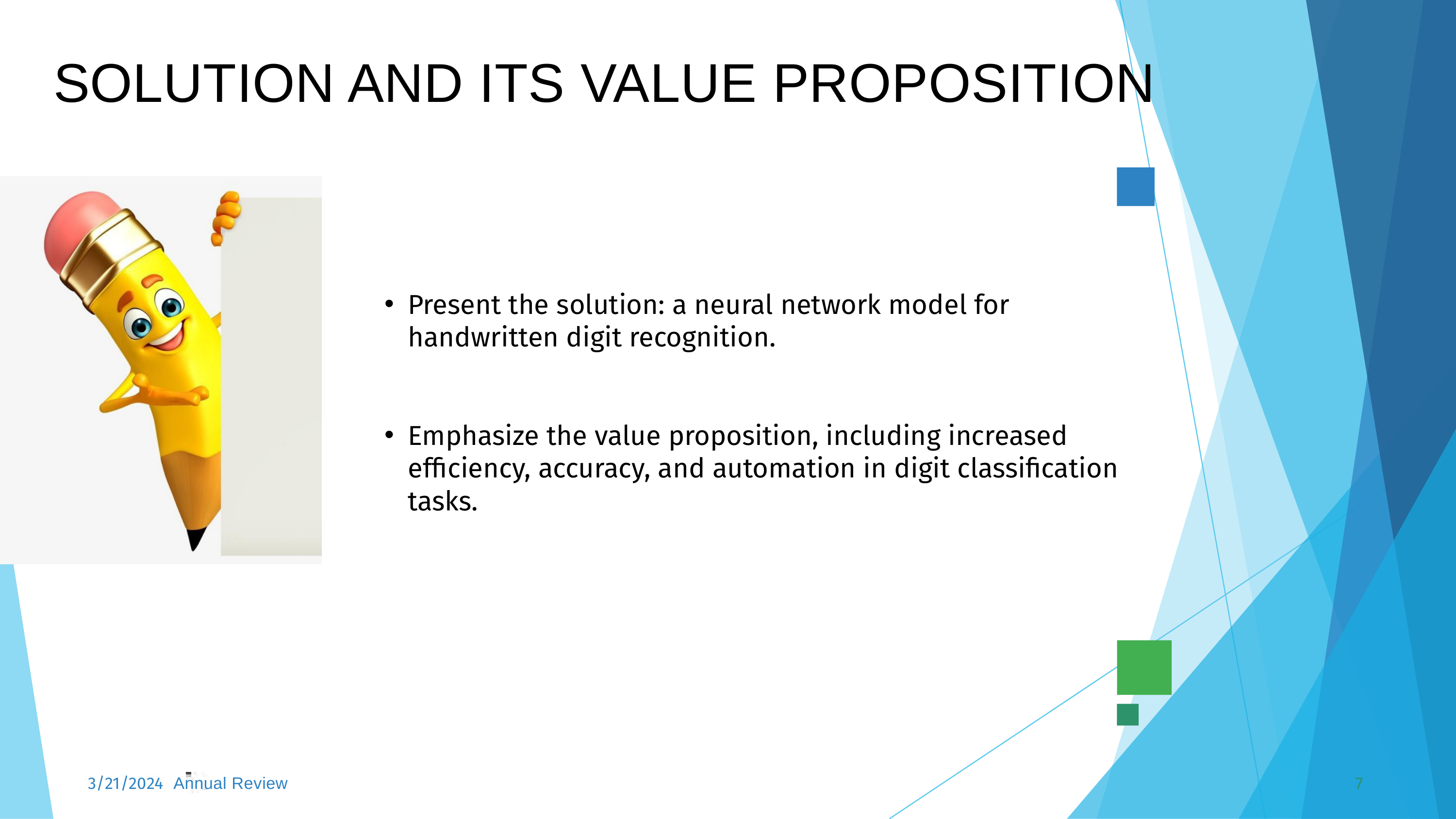

SOLUTION AND ITS VALUE PROPOSITION

Present the solution: a neural network model for handwritten digit recognition.

Emphasize the value proposition, including increased efficiency, accuracy, and automation in digit classification tasks.

3/21/2024  Annual Review
7